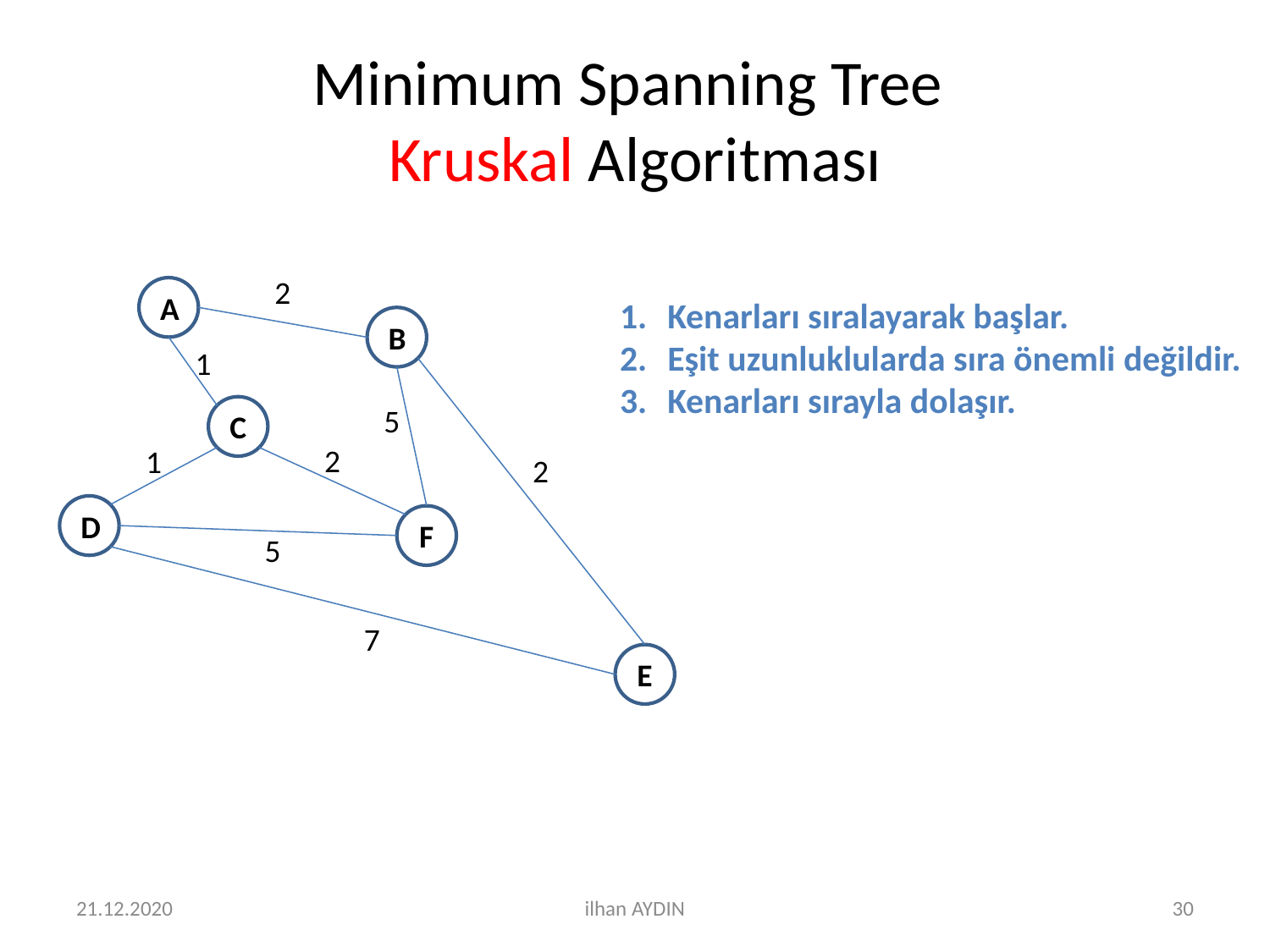

# Minimum Spanning Tree Kruskal Algoritması
2
A
B
1
C
5
1
2
2
D
F
5
7
E
Kenarları sıralayarak başlar.
Eşit uzunluklularda sıra önemli değildir.
Kenarları sırayla dolaşır.
21.12.2020
ilhan AYDIN
30